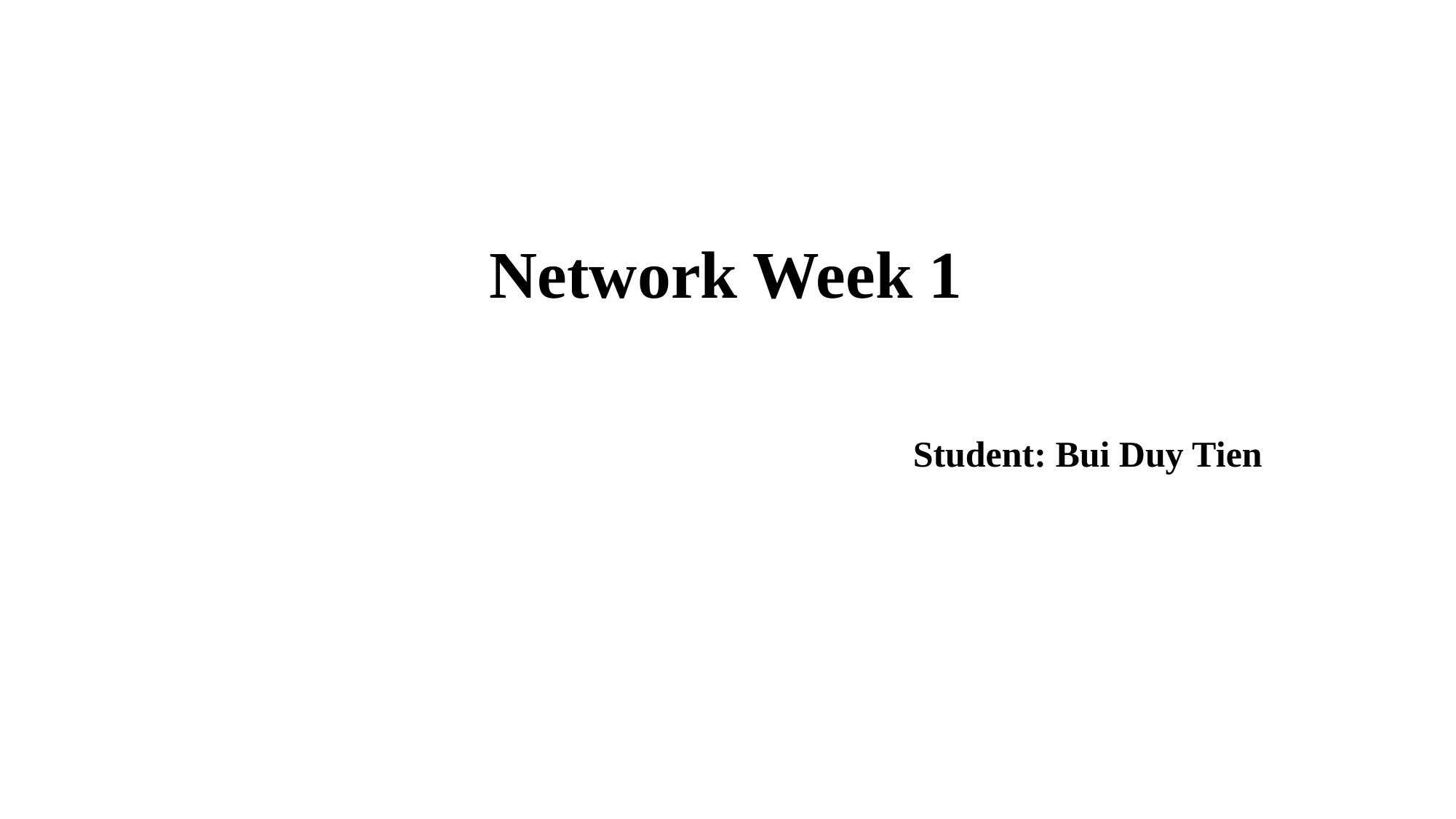

# Network Week 1
Student: Bui Duy Tien